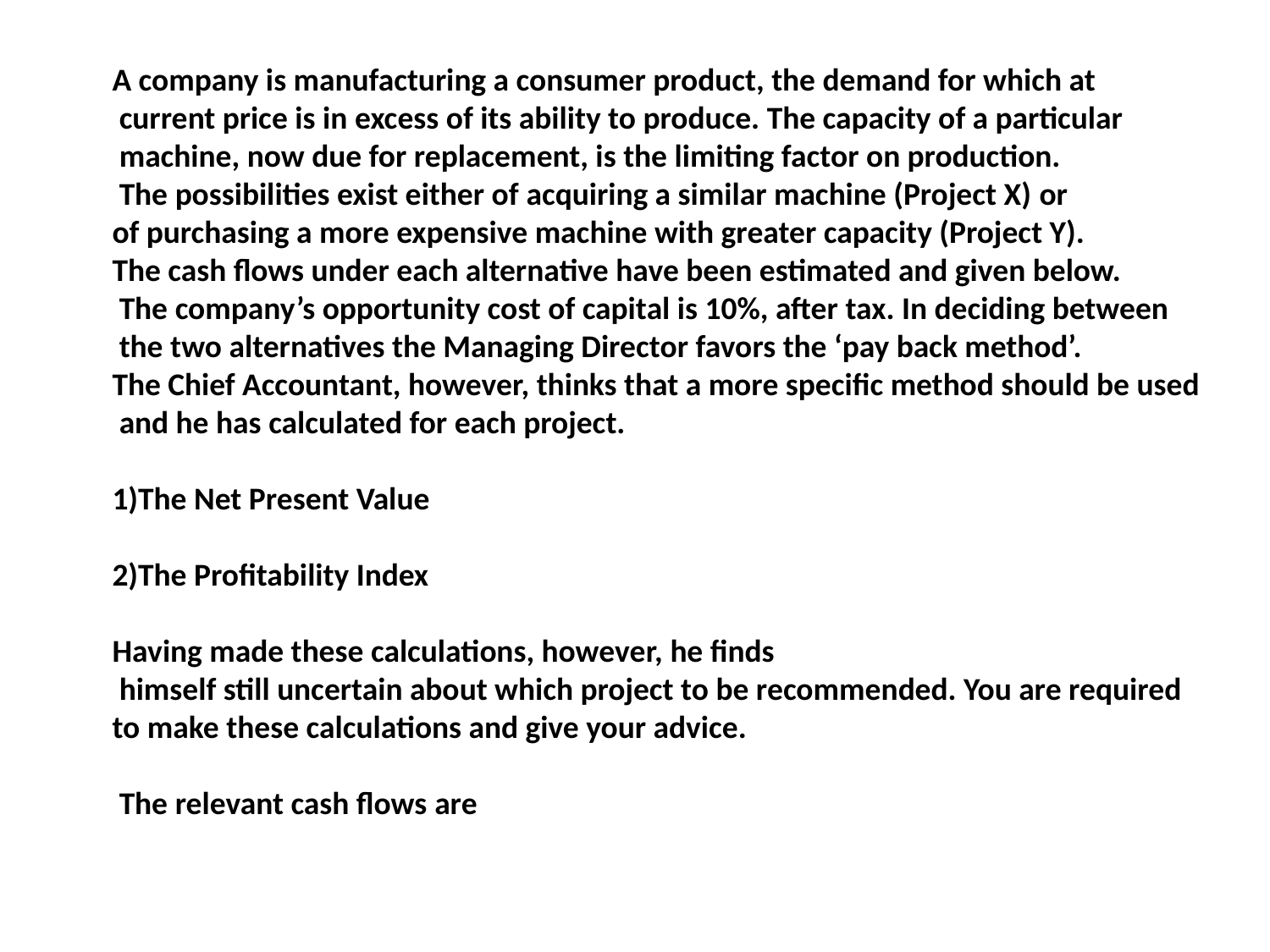

A company is manufacturing a consumer product, the demand for which at
 current price is in excess of its ability to produce. The capacity of a particular
 machine, now due for replacement, is the limiting factor on production.
 The possibilities exist either of acquiring a similar machine (Project X) or
of purchasing a more expensive machine with greater capacity (Project Y).
The cash flows under each alternative have been estimated and given below.
 The company’s opportunity cost of capital is 10%, after tax. In deciding between
 the two alternatives the Managing Director favors the ‘pay back method’.
The Chief Accountant, however, thinks that a more specific method should be used
 and he has calculated for each project.

1)The Net Present Value

2)The Profitability Index

Having made these calculations, however, he finds
 himself still uncertain about which project to be recommended. You are required
to make these calculations and give your advice.

 The relevant cash flows are